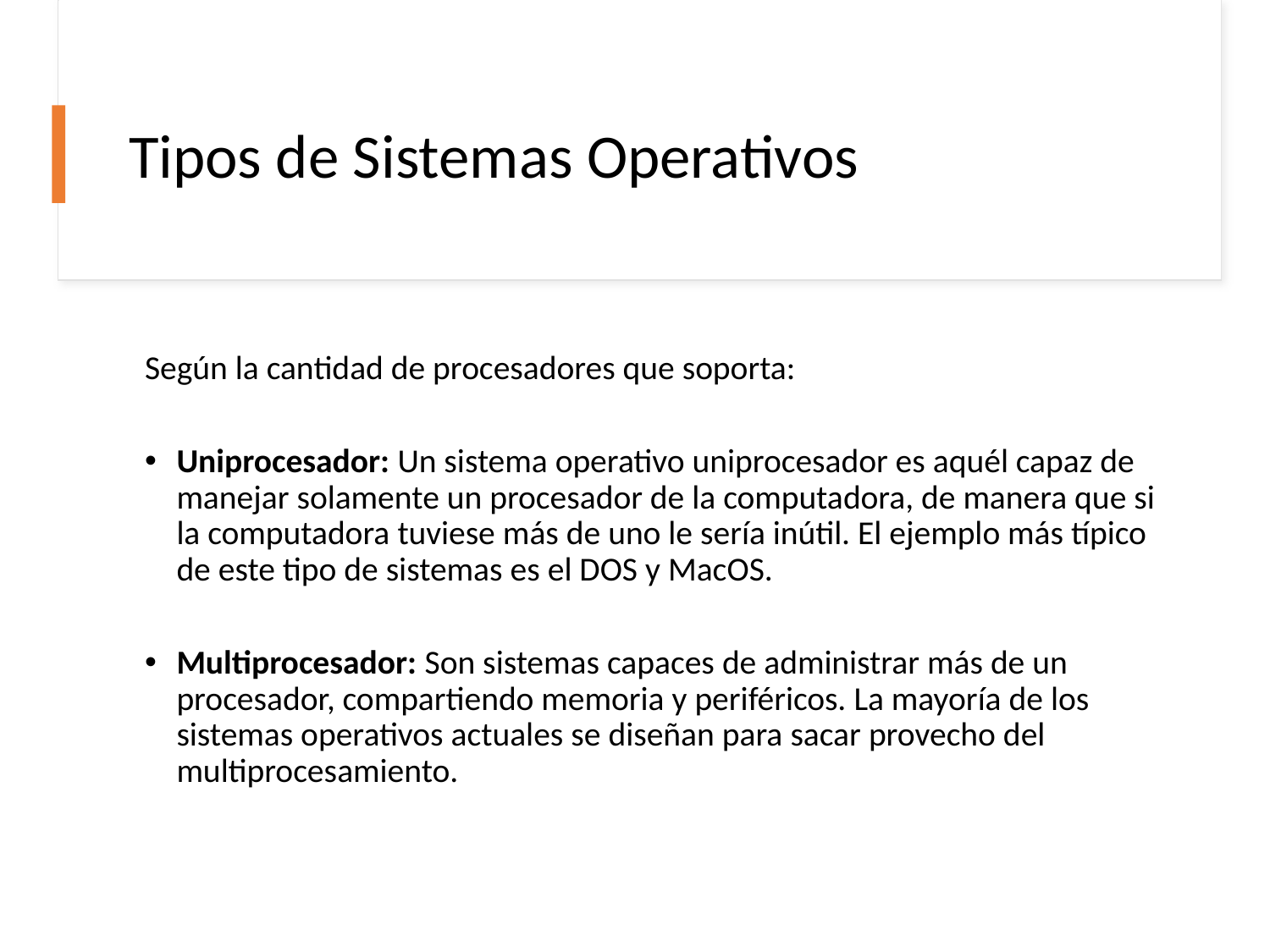

Tipos de Sistemas Operativos

Según la cantidad de procesadores que soporta:

Uniprocesador: Un sistema operativo uniprocesador es aquél capaz de manejar solamente un procesador de la computadora, de manera que si la computadora tuviese más de uno le sería inútil. El ejemplo más típico de este tipo de sistemas es el DOS y MacOS.

Multiprocesador: Son sistemas capaces de administrar más de un procesador, compartiendo memoria y periféricos. La mayoría de los sistemas operativos actuales se diseñan para sacar provecho del multiprocesamiento.